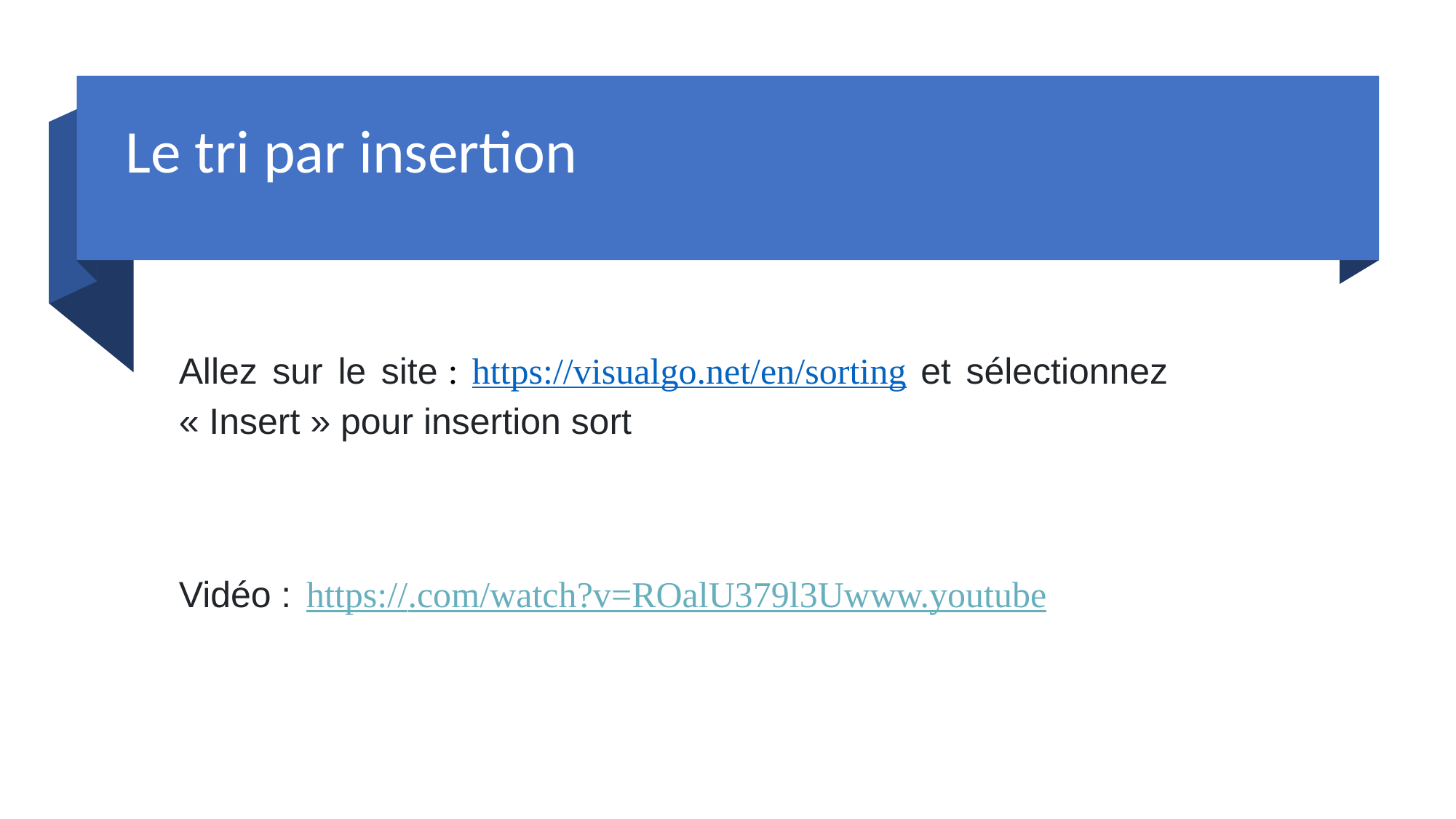

Le tri par insertion

Allez sur le site : https://visualgo.net/en/sorting et sélectionnez « Insert » pour insertion sort
Vidéo :
https://.com/watch?v=ROalU379l3Uwww.youtube